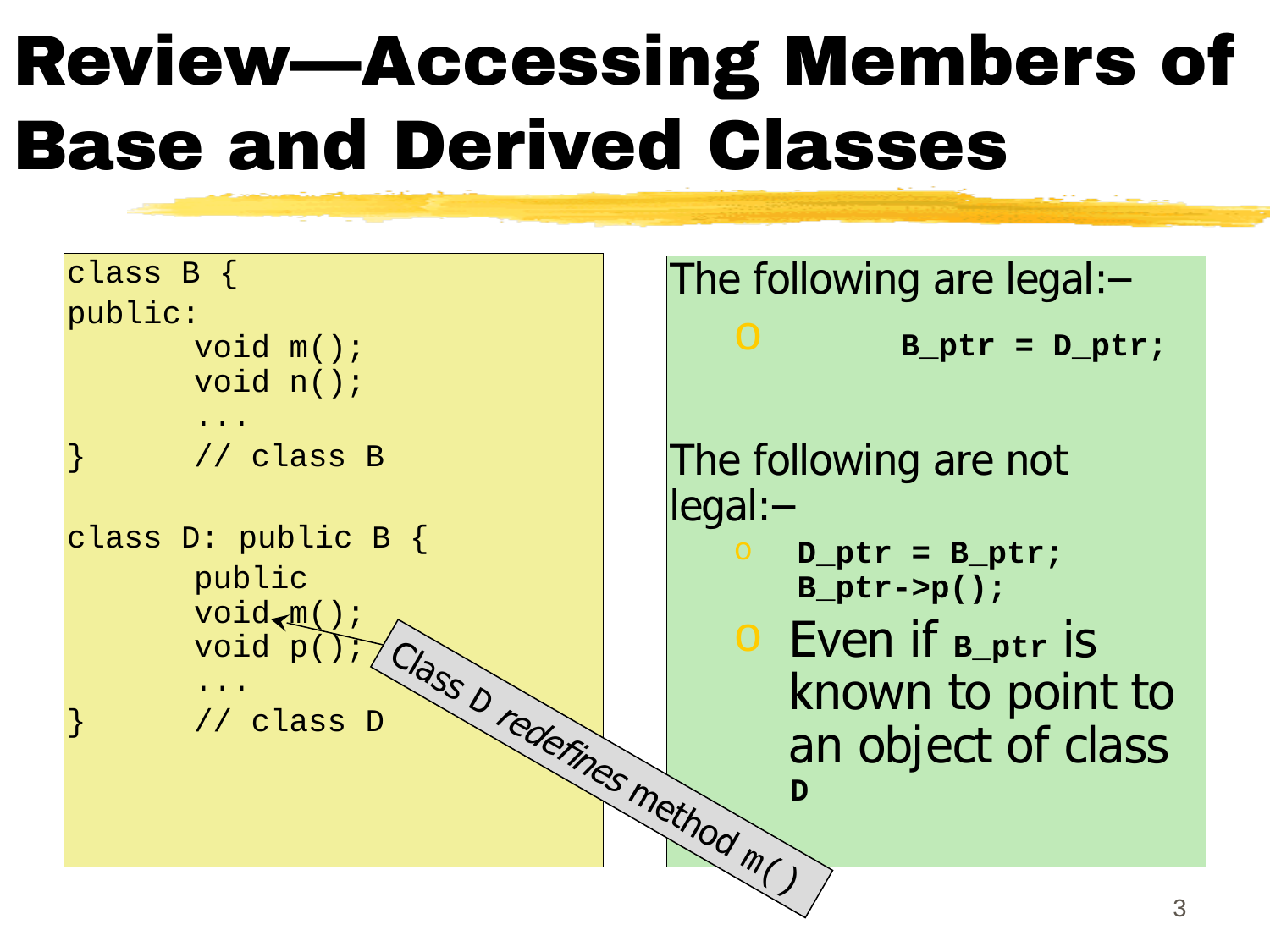

# Review—Accessing Members of Base and Derived Classes
class B {
public:
	void m();
	void n();
	...
}	// class B

class D: public B {
	public
	void m();
	void p();
	...
}	// class D
The following are legal:–
	B_ptr = D_ptr;

The following are not legal:–
D_ptr = B_ptr;
B_ptr->p();
Even if B_ptr is known to point to an object of class D

Class D redefines method m()
3